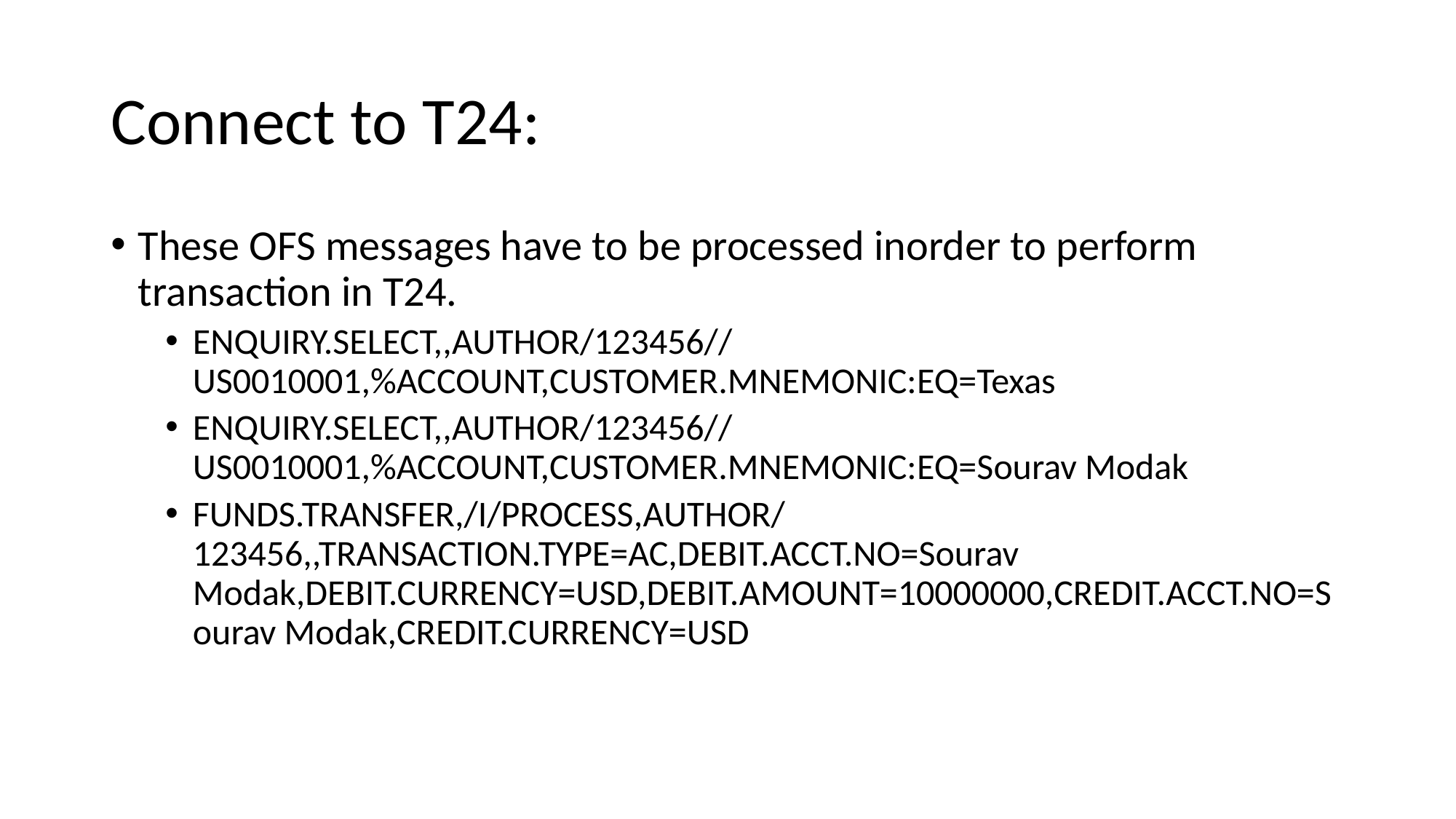

# Connect to T24:
These OFS messages have to be processed inorder to perform transaction in T24.
ENQUIRY.SELECT,,AUTHOR/123456//US0010001,%ACCOUNT,CUSTOMER.MNEMONIC:EQ=Texas
ENQUIRY.SELECT,,AUTHOR/123456//US0010001,%ACCOUNT,CUSTOMER.MNEMONIC:EQ=Sourav Modak
FUNDS.TRANSFER,/I/PROCESS,AUTHOR/123456,,TRANSACTION.TYPE=AC,DEBIT.ACCT.NO=Sourav Modak,DEBIT.CURRENCY=USD,DEBIT.AMOUNT=10000000,CREDIT.ACCT.NO=Sourav Modak,CREDIT.CURRENCY=USD